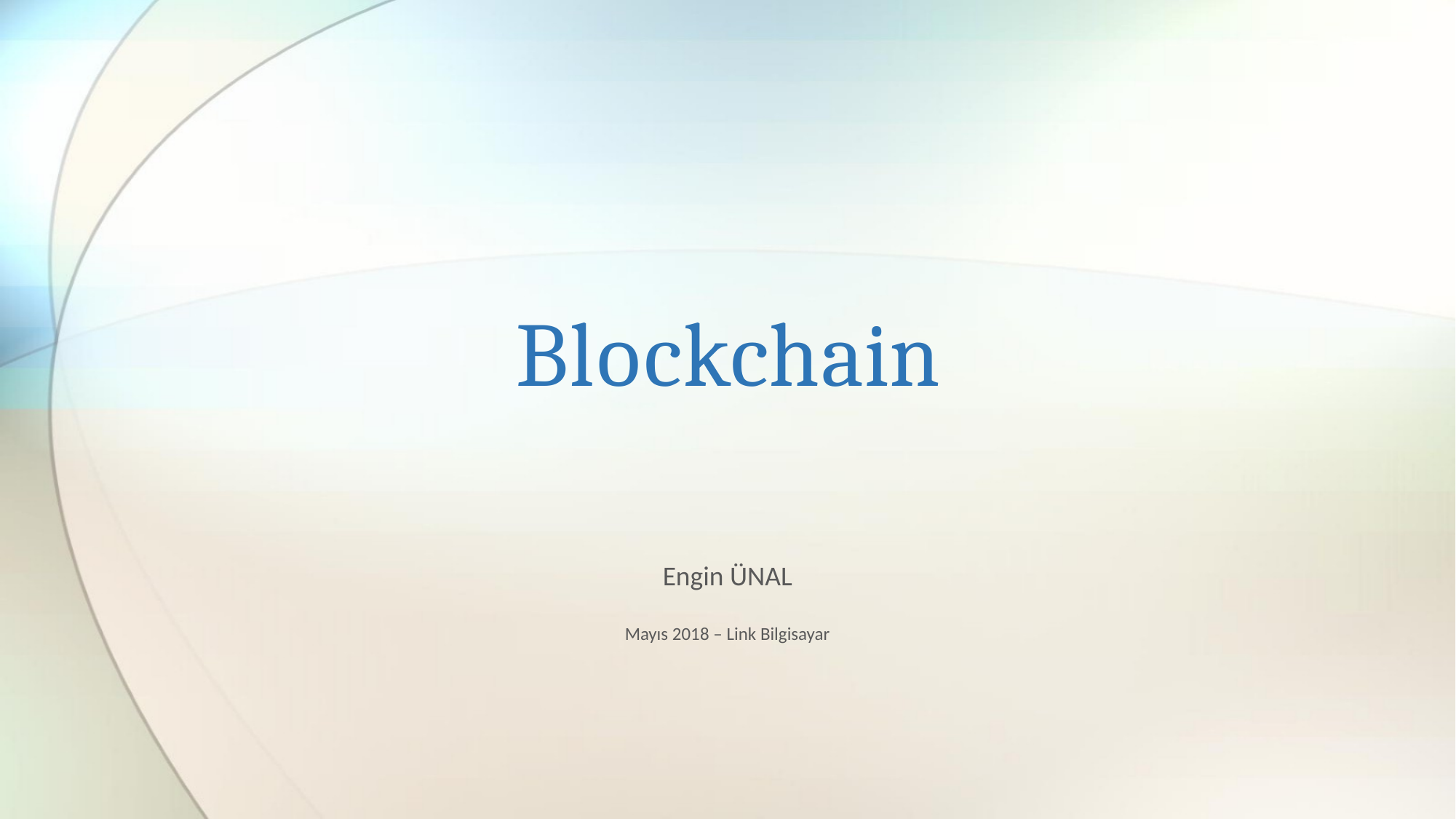

# Blockchain
Engin ÜNAL
Mayıs 2018 – Link Bilgisayar